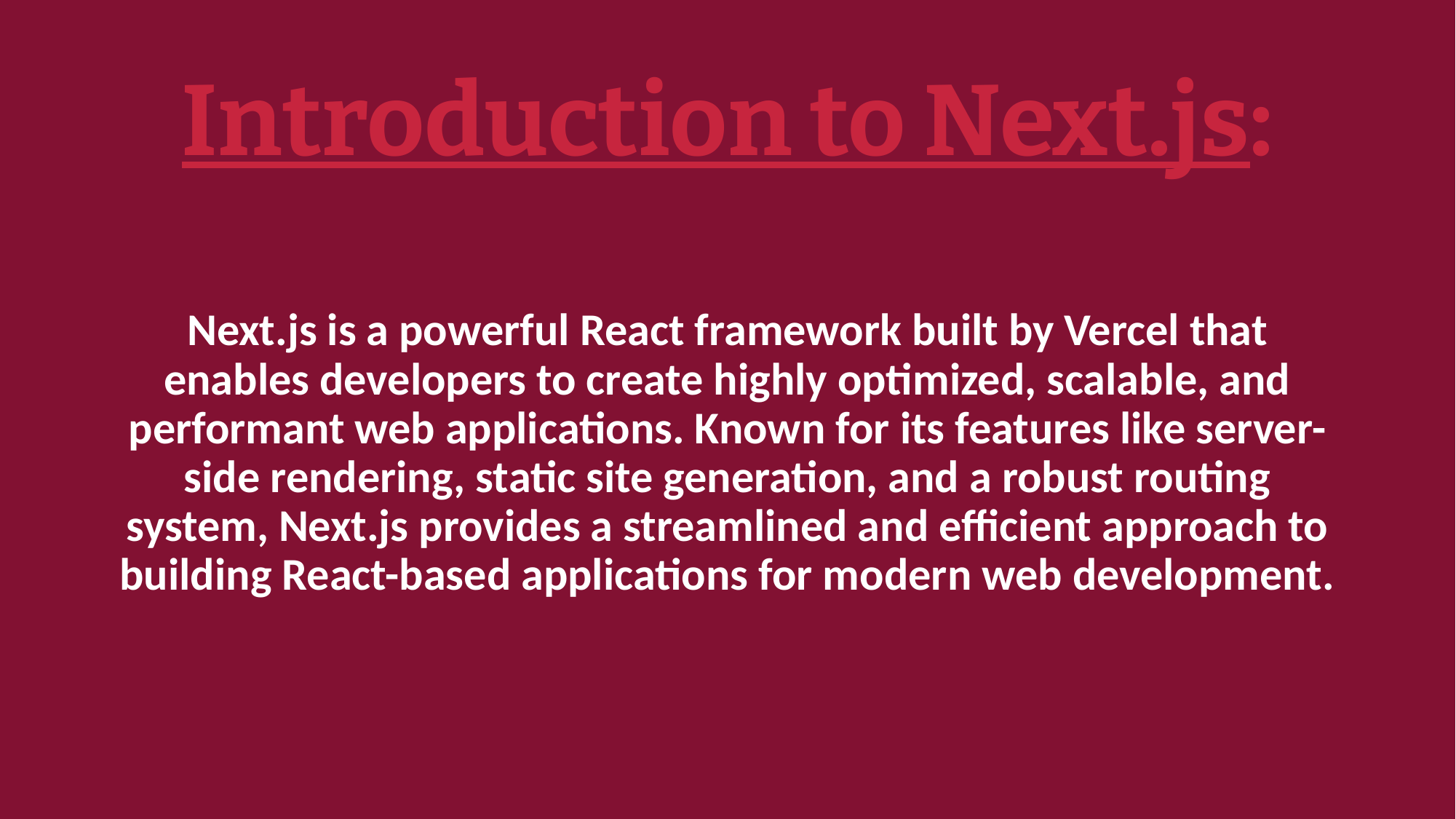

# Introduction to Next.js:
Next.js is a powerful React framework built by Vercel that enables developers to create highly optimized, scalable, and performant web applications. Known for its features like server-side rendering, static site generation, and a robust routing system, Next.js provides a streamlined and efficient approach to building React-based applications for modern web development.